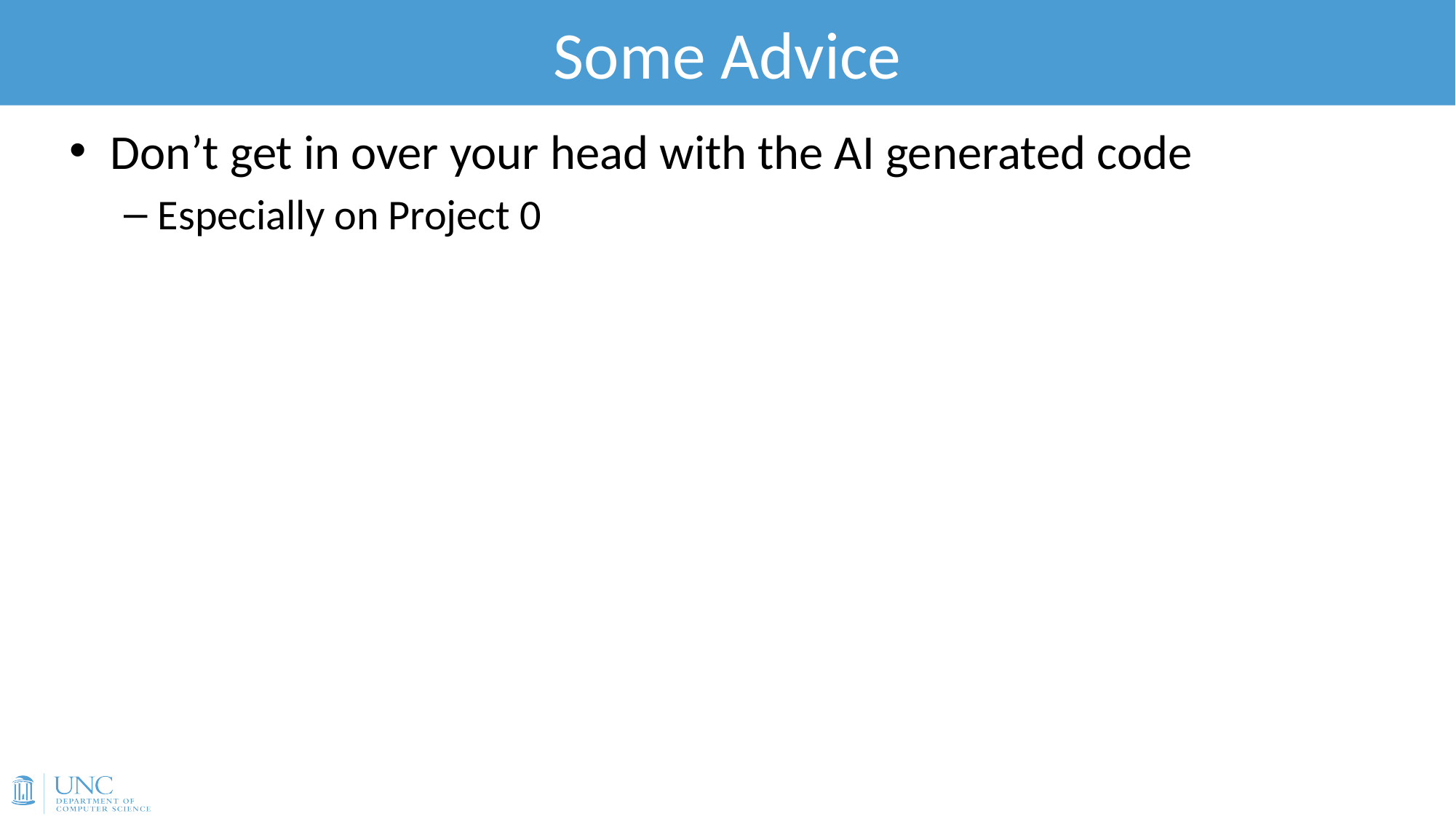

# Some Advice
Don’t get in over your head with the AI generated code
Especially on Project 0